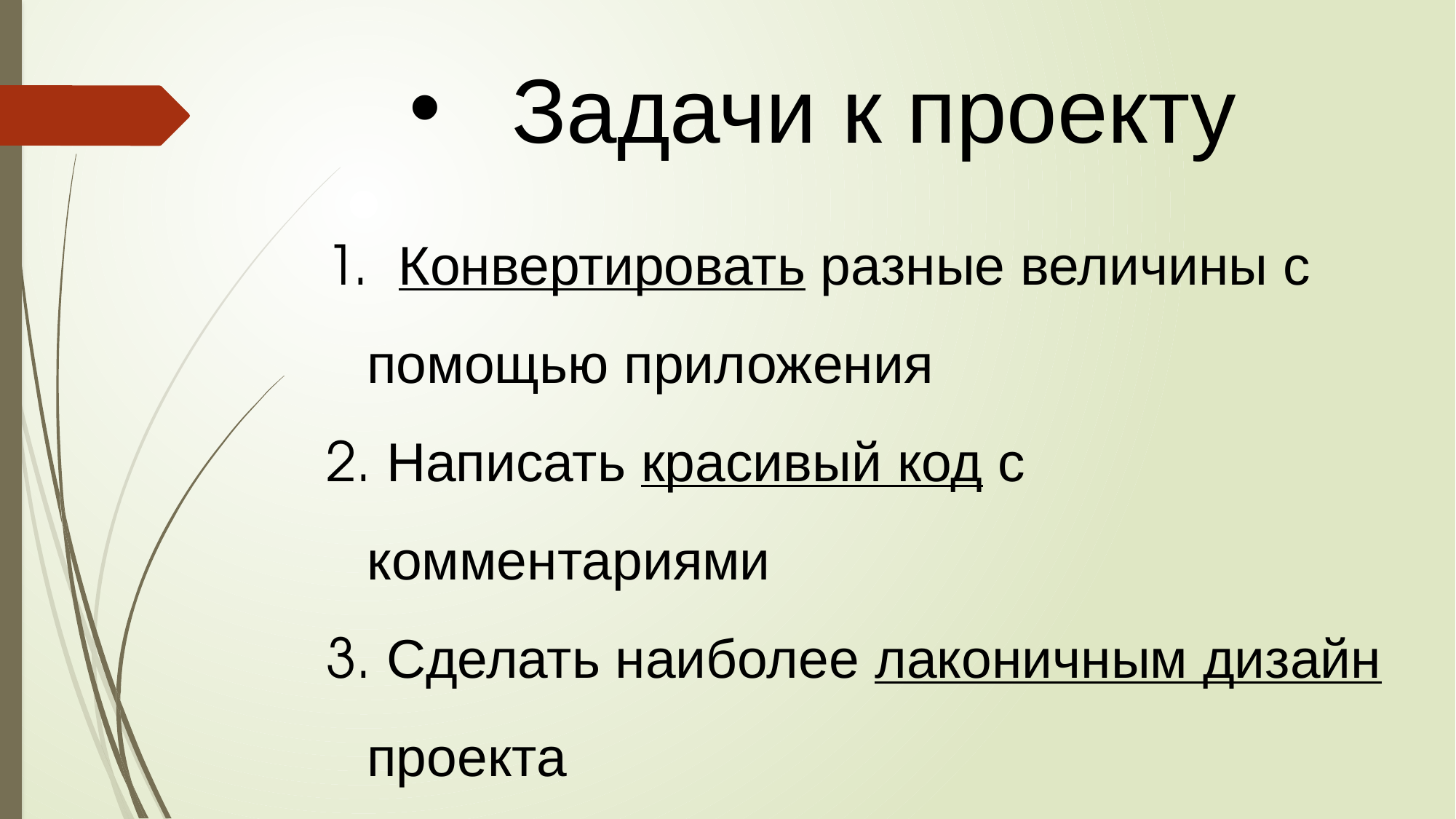

Задачи к проекту
  Конвертировать разные величины с помощью приложения
 Написать красивый код с комментариями
 Сделать наиболее лаконичным дизайн проекта